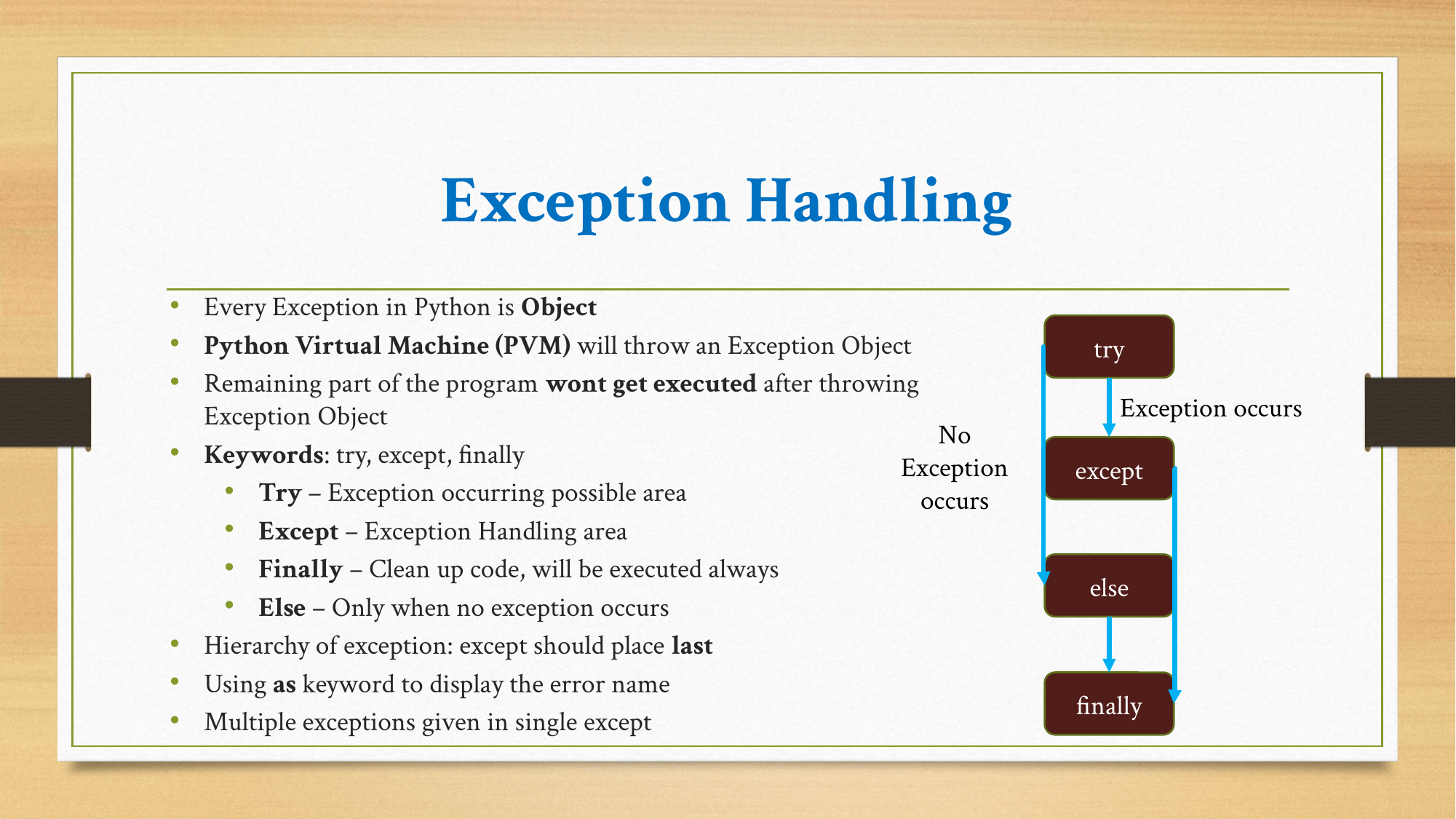

# Exception Handling
Every Exception in Python is Object
Python Virtual Machine (PVM) will throw an Exception Object
Remaining part of the program wont get executed after throwing Exception Object
Keywords: try, except, finally
Try – Exception occurring possible area
Except – Exception Handling area
Finally – Clean up code, will be executed always
Else – Only when no exception occurs
Hierarchy of exception: except should place last
Using as keyword to display the error name
Multiple exceptions given in single except
try
Exception occurs
No Exception occurs
except
else
finally